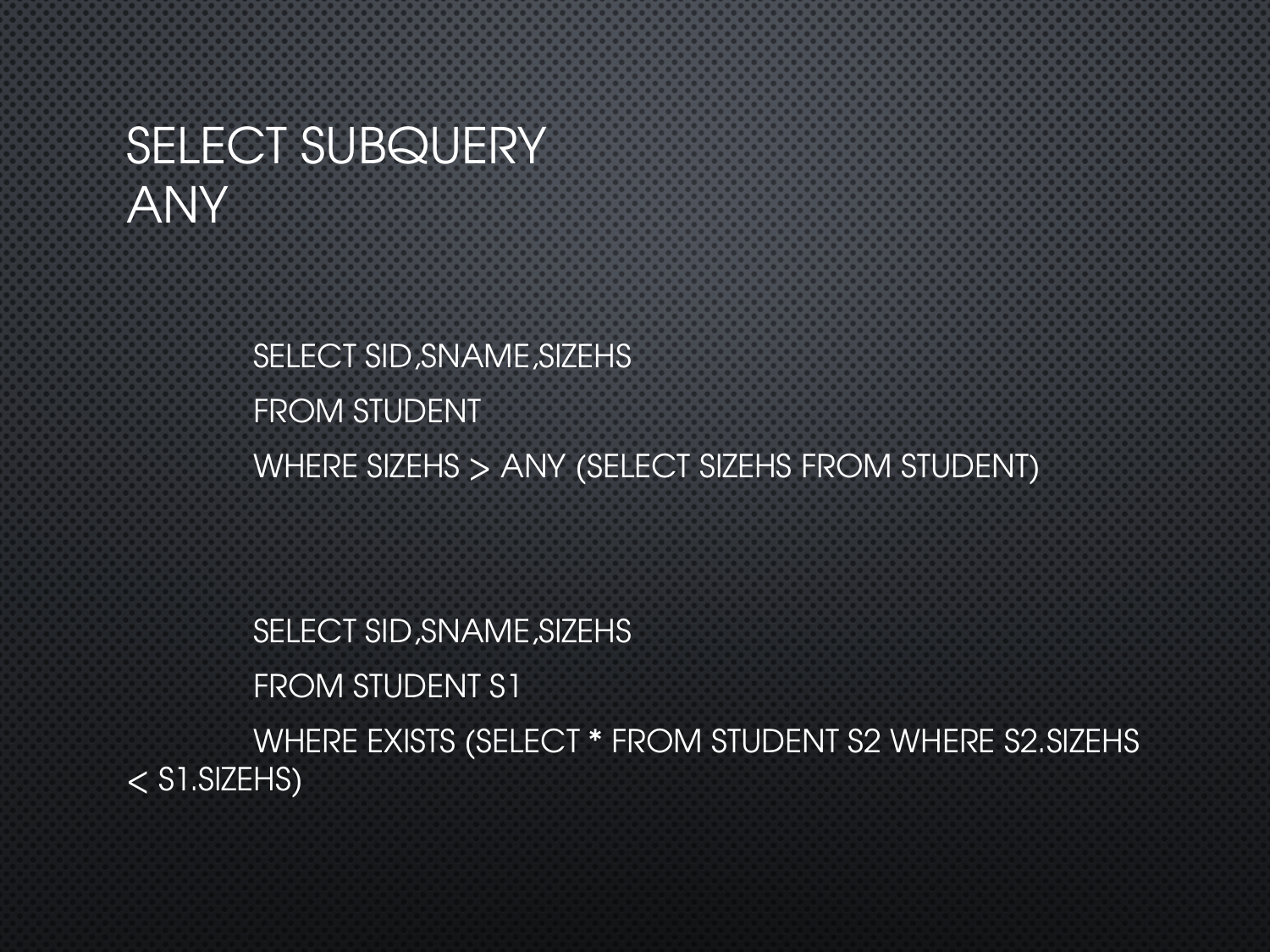

# Select subquery ANY
	Select sID,sName,sizeHS
	from Student
	where sizeHS > any (select sizeHS from Student)

	Select sID,sName,sizeHS
	from Student S1
	where exists (select * from Student S2 where S2.sizeHS < S1.sizeHS)